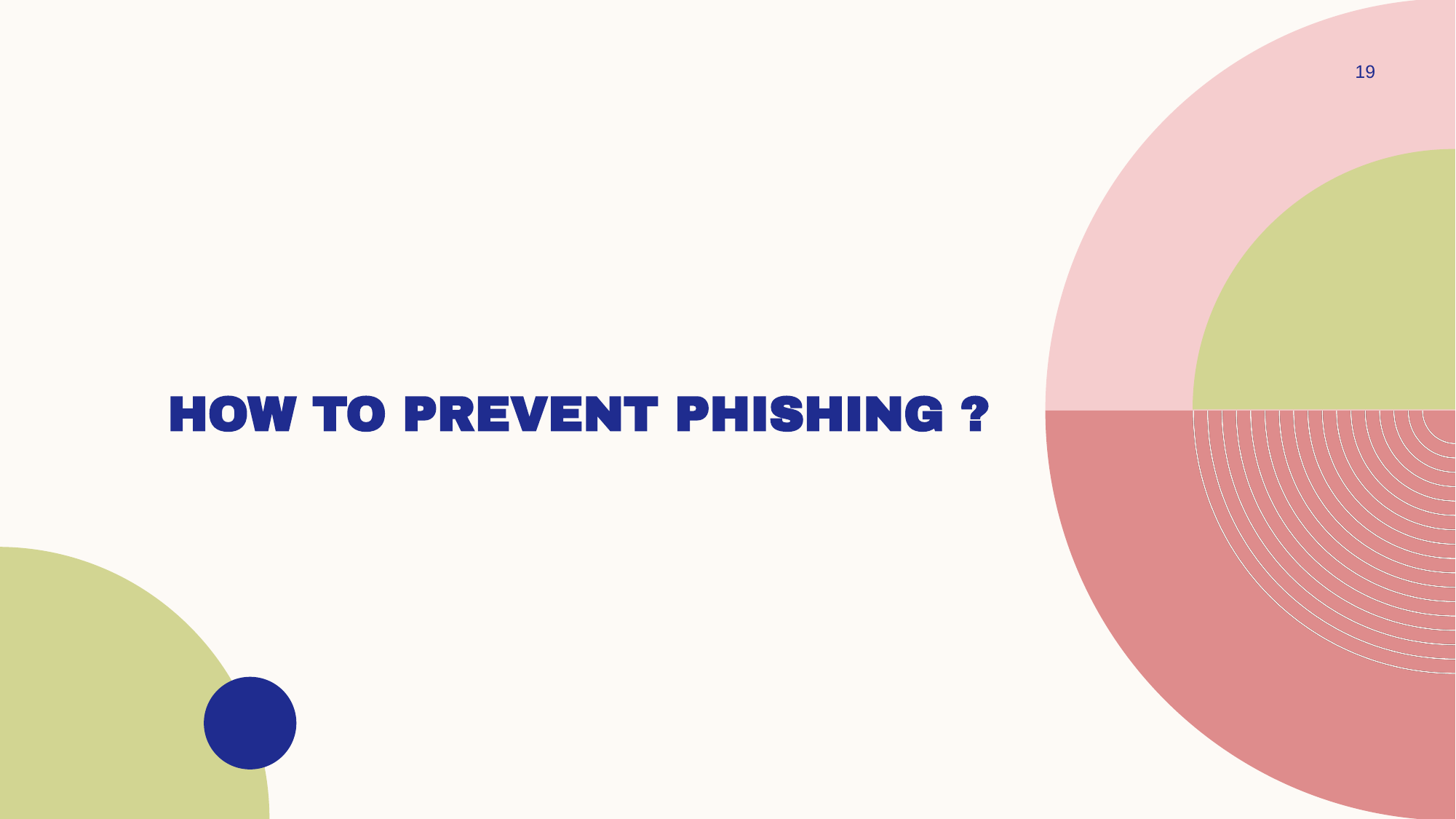

19
# How to prevent phishing ?